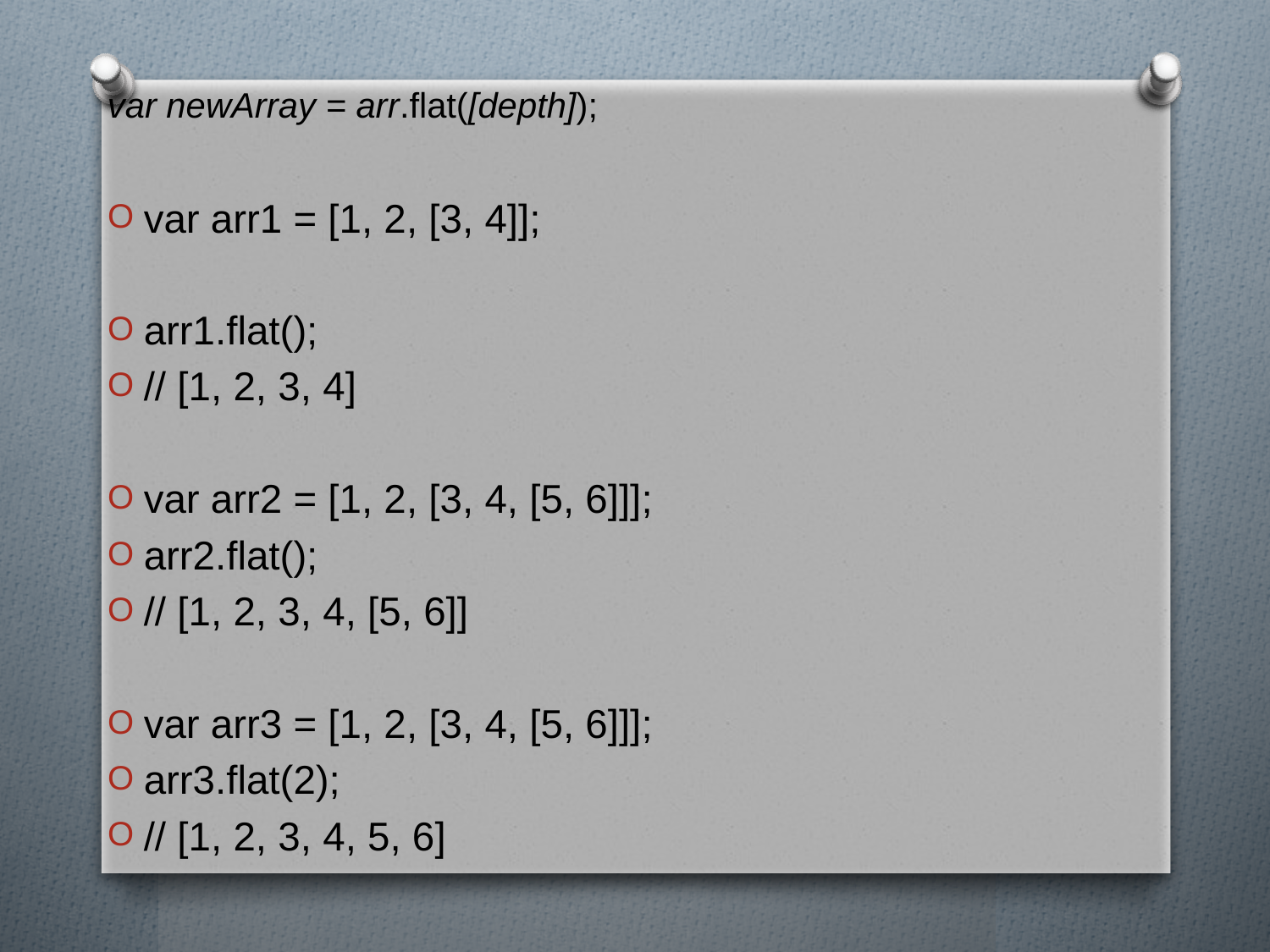

var newArray = arr.flat([depth]);
var arr1 = [1, 2, [3, 4]];

arr1.flat();
// [1, 2, 3, 4]

var arr2 = [1, 2, [3, 4, [5, 6]]];
arr2.flat();
// [1, 2, 3, 4, [5, 6]]

var arr3 = [1, 2, [3, 4, [5, 6]]];
arr3.flat(2);
// [1, 2, 3, 4, 5, 6]